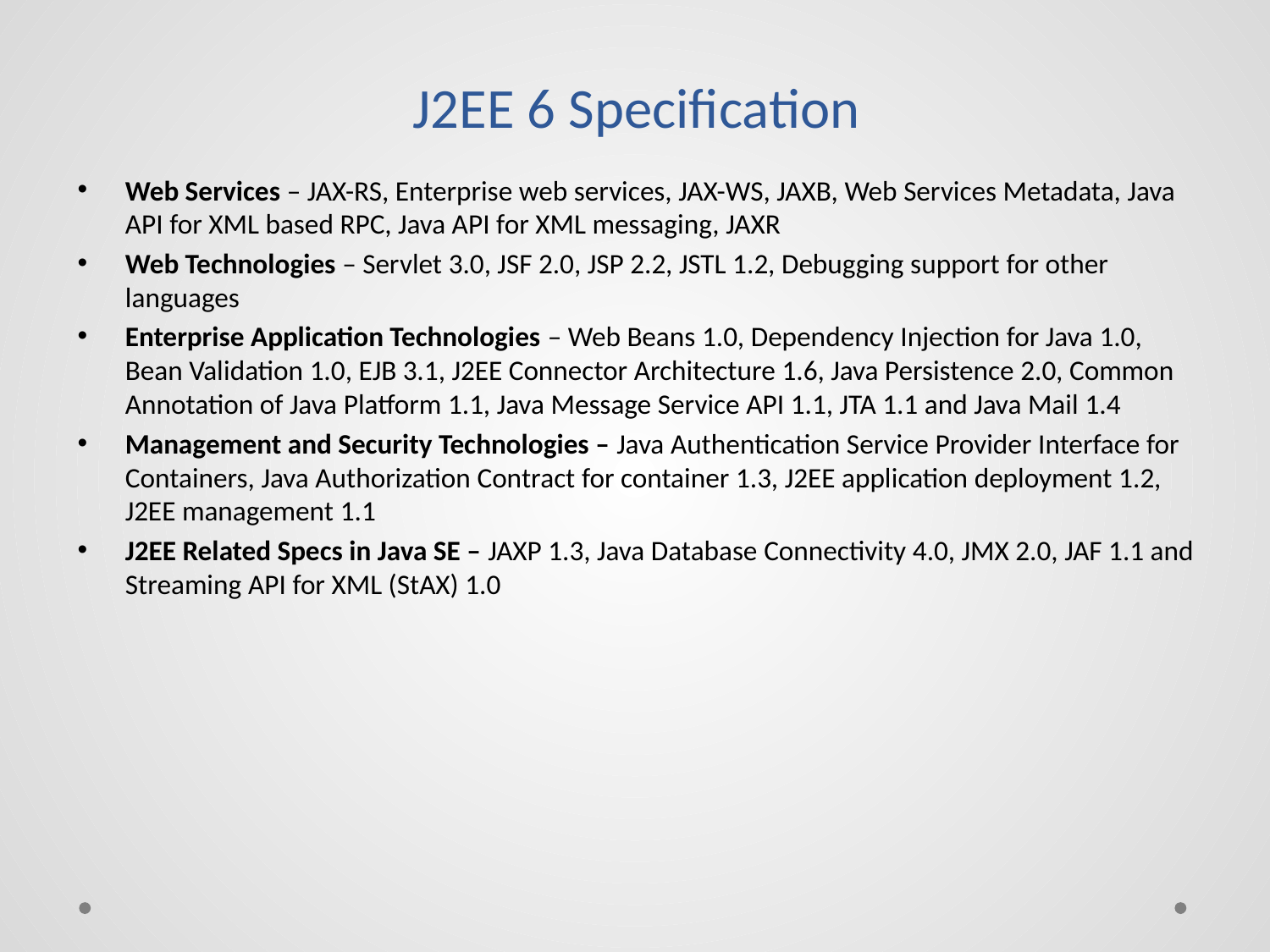

# J2EE 6 Specification
Web Services – JAX-RS, Enterprise web services, JAX-WS, JAXB, Web Services Metadata, Java API for XML based RPC, Java API for XML messaging, JAXR
Web Technologies – Servlet 3.0, JSF 2.0, JSP 2.2, JSTL 1.2, Debugging support for other languages
Enterprise Application Technologies – Web Beans 1.0, Dependency Injection for Java 1.0, Bean Validation 1.0, EJB 3.1, J2EE Connector Architecture 1.6, Java Persistence 2.0, Common Annotation of Java Platform 1.1, Java Message Service API 1.1, JTA 1.1 and Java Mail 1.4
Management and Security Technologies – Java Authentication Service Provider Interface for Containers, Java Authorization Contract for container 1.3, J2EE application deployment 1.2, J2EE management 1.1
J2EE Related Specs in Java SE – JAXP 1.3, Java Database Connectivity 4.0, JMX 2.0, JAF 1.1 and Streaming API for XML (StAX) 1.0